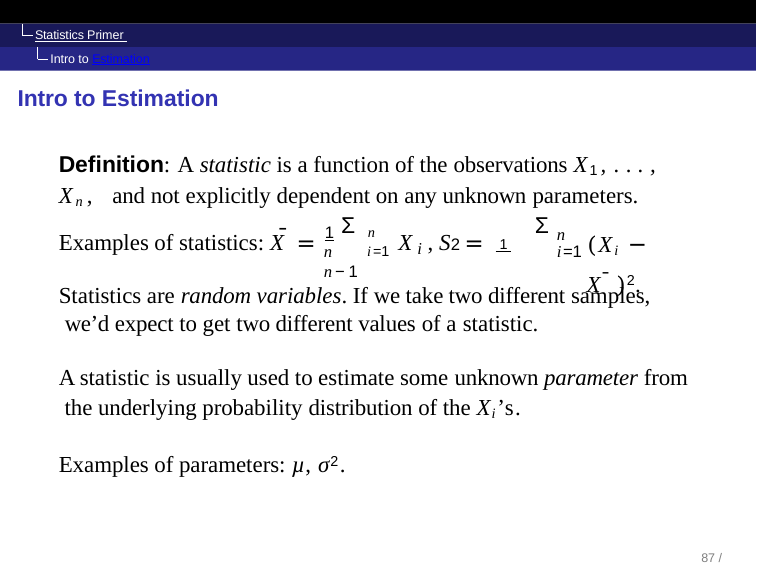

Statistics Primer  Intro to Estimation
Intro to Estimation

Definition: A statistic is a function of the observations X1, . . . , Xn,  and not explicitly dependent on any unknown parameters.
Σ	Σ
¯
n  i=1
1	n
n	i=1	n−1
2	 1
Examples of statistics: X =
X , S =
(Xi − X¯ )2.
i
Statistics are random variables. If we take two different samples,  we’d expect to get two different values of a statistic.

A statistic is usually used to estimate some unknown parameter from  the underlying probability distribution of the Xi’s.

Examples of parameters: µ, σ2.
87 / 104